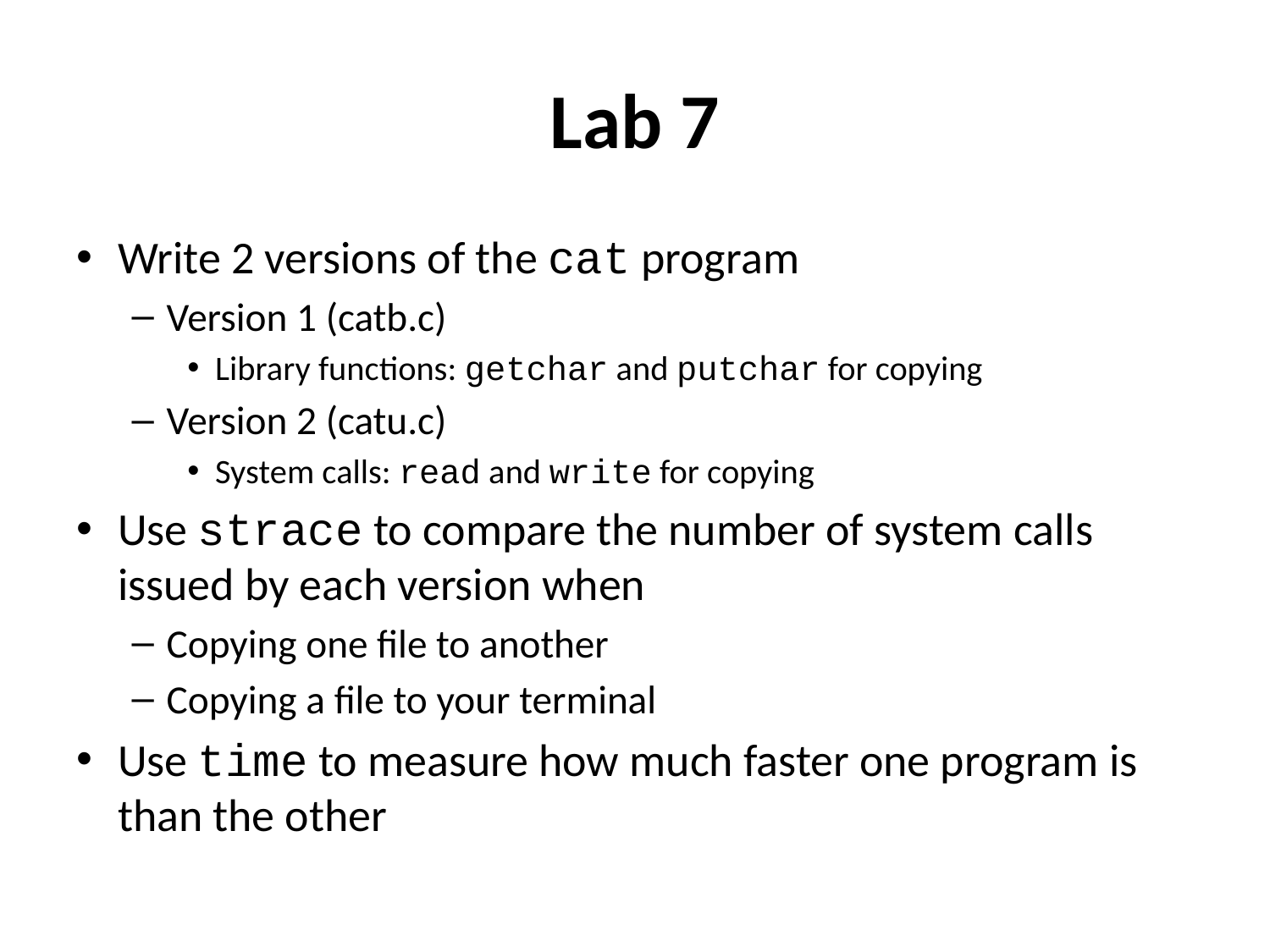

# Lab 7
Write 2 versions of the cat program
Version 1 (catb.c)
Library functions: getchar and putchar for copying
Version 2 (catu.c)
System calls: read and write for copying
Use strace to compare the number of system calls issued by each version when
Copying one file to another
Copying a file to your terminal
Use time to measure how much faster one program is than the other